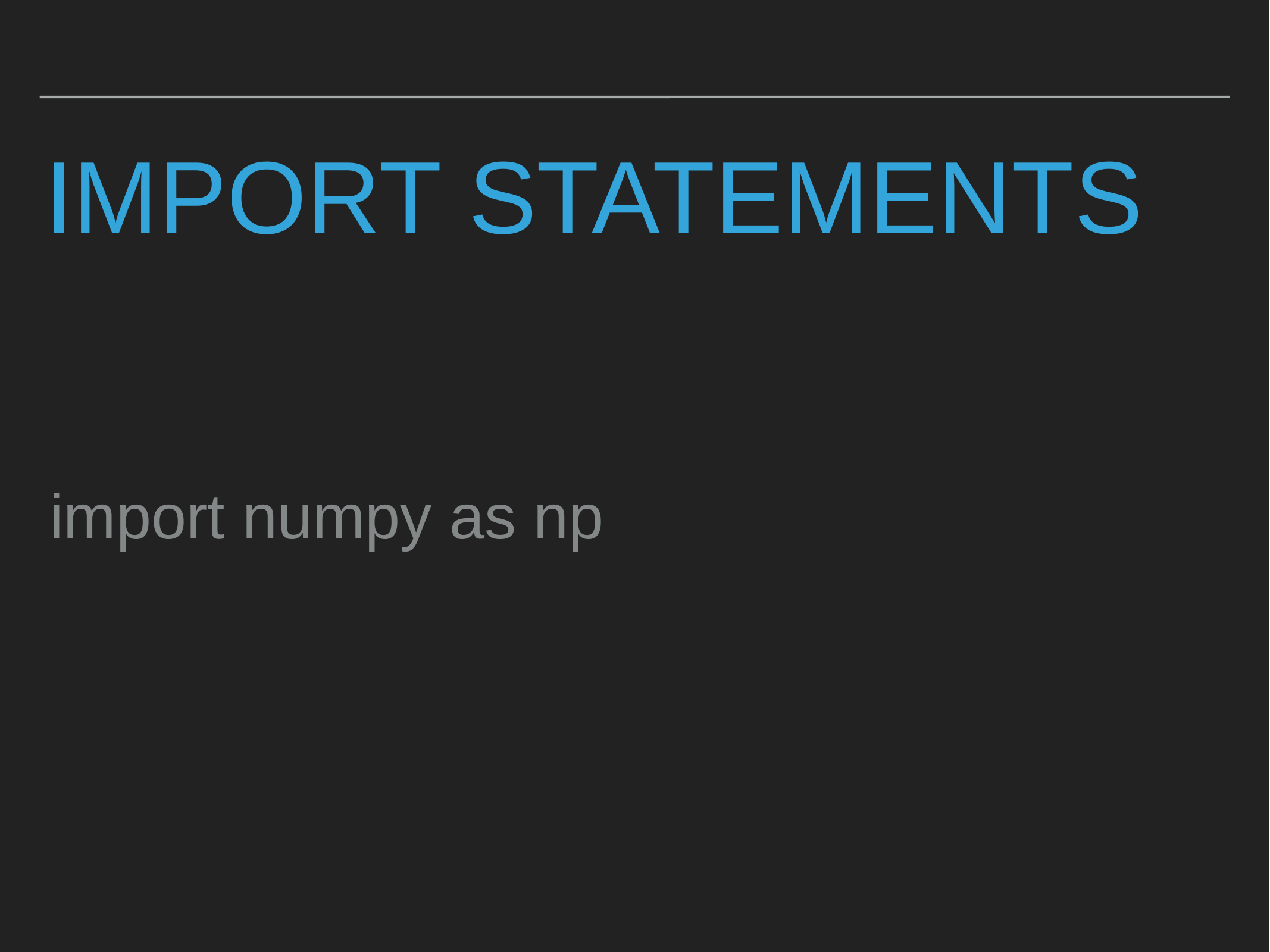

# Import Statements
import numpy as np